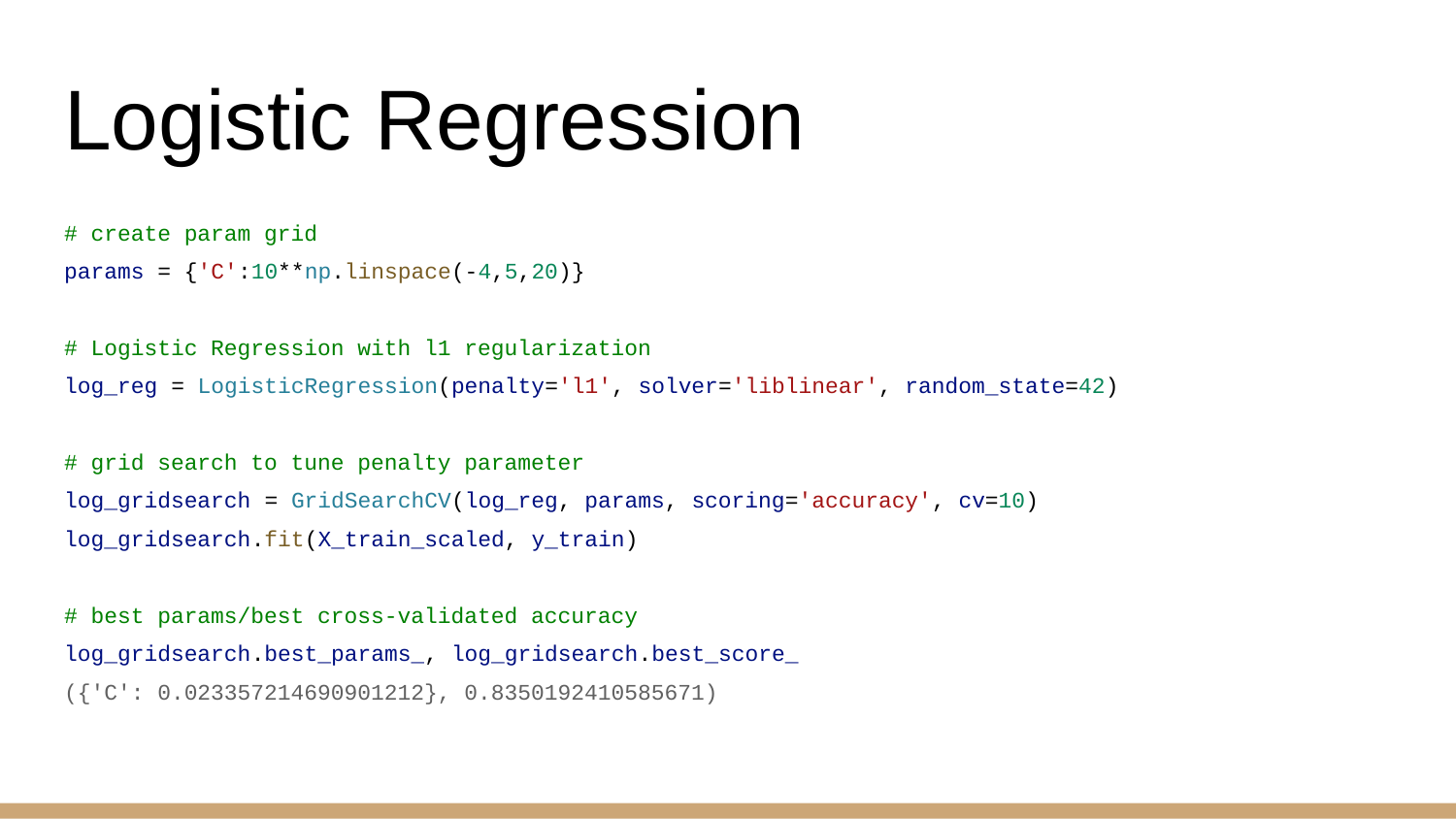

# Logistic Regression
# create param grid
params = {'C':10**np.linspace(-4,5,20)}

# Logistic Regression with l1 regularization
log_reg = LogisticRegression(penalty='l1', solver='liblinear', random_state=42)

# grid search to tune penalty parameter
log_gridsearch = GridSearchCV(log_reg, params, scoring='accuracy', cv=10)
log_gridsearch.fit(X_train_scaled, y_train)

# best params/best cross-validated accuracy
log_gridsearch.best_params_, log_gridsearch.best_score_
({'C': 0.023357214690901212}, 0.8350192410585671)